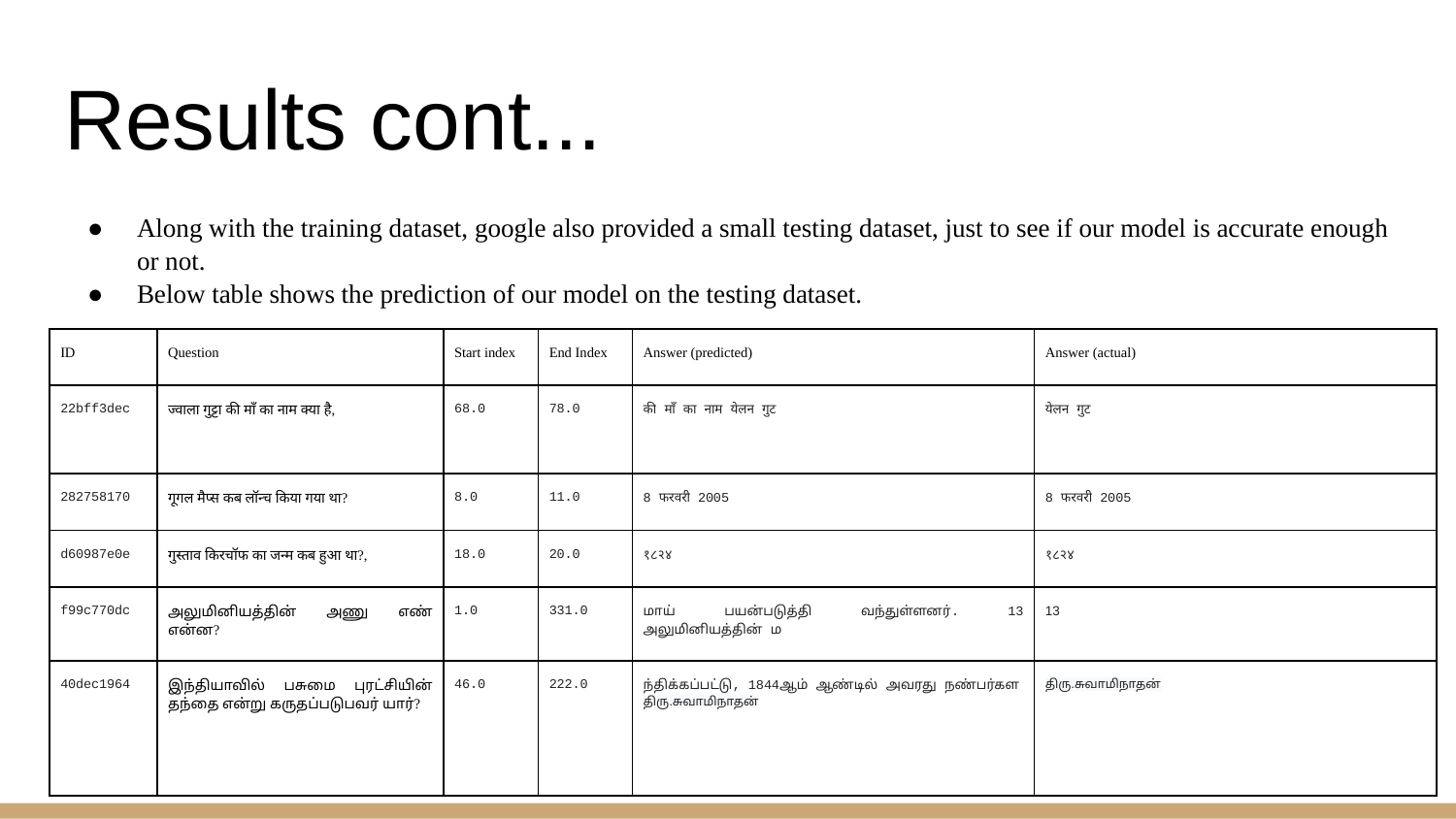

# Results cont...
Along with the training dataset, google also provided a small testing dataset, just to see if our model is accurate enough or not.
Below table shows the prediction of our model on the testing dataset.

| ID | Question | Start index | End Index | Answer (predicted) | Answer (actual) |
| --- | --- | --- | --- | --- | --- |
| 22bff3dec | ज्वाला गुट्टा की माँ का नाम क्या है, | 68.0 | 78.0 | की माँ का नाम येलन गुट | येलन गुट |
| 282758170 | गूगल मैप्स कब लॉन्च किया गया था? | 8.0 | 11.0 | 8 फरवरी 2005 | 8 फरवरी 2005 |
| d60987e0e | गुस्ताव किरचॉफ का जन्म कब हुआ था?, | 18.0 | 20.0 | १८२४ | १८२४ |
| f99c770dc | அலுமினியத்தின் அணு எண் என்ன? | 1.0 | 331.0 | மாய் பயன்படுத்தி வந்துள்ளனர். 13 அலுமினியத்தின் ம | 13 |
| 40dec1964 | இந்தியாவில் பசுமை புரட்சியின் தந்தை என்று கருதப்படுபவர் யார்? | 46.0 | 222.0 | ந்திக்கப்பட்டு, 1844ஆம் ஆண்டில் அவரது நண்பர்கள திரு.சுவாமிநாதன் | திரு.சுவாமிநாதன் |